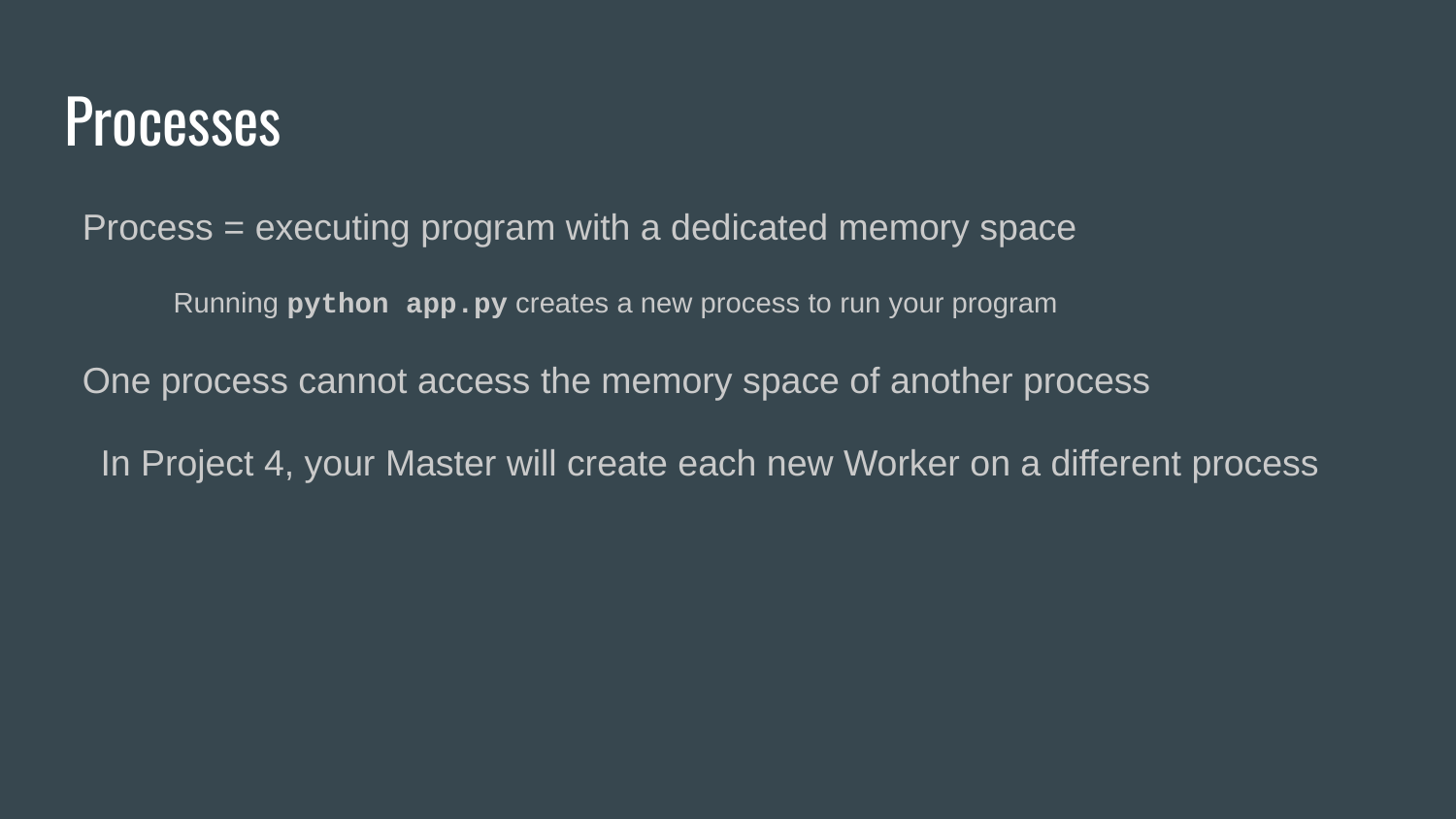

# Processes
Process = executing program with a dedicated memory space
Running python app.py creates a new process to run your program
One process cannot access the memory space of another process
In Project 4, your Master will create each new Worker on a different process